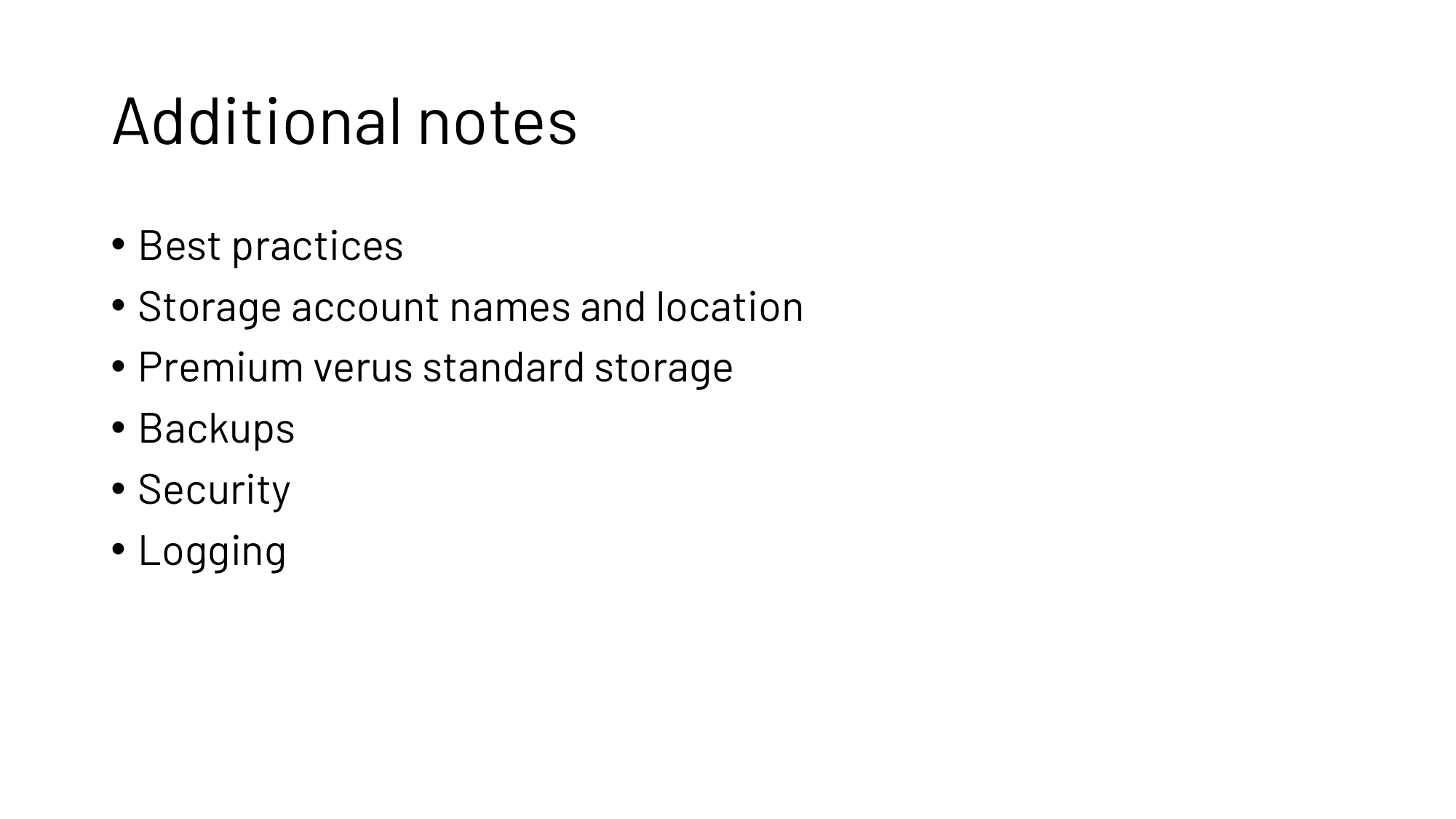

# Additional notes
Best practices
Storage account names and location
Premium verus standard storage
Backups
Security
Logging